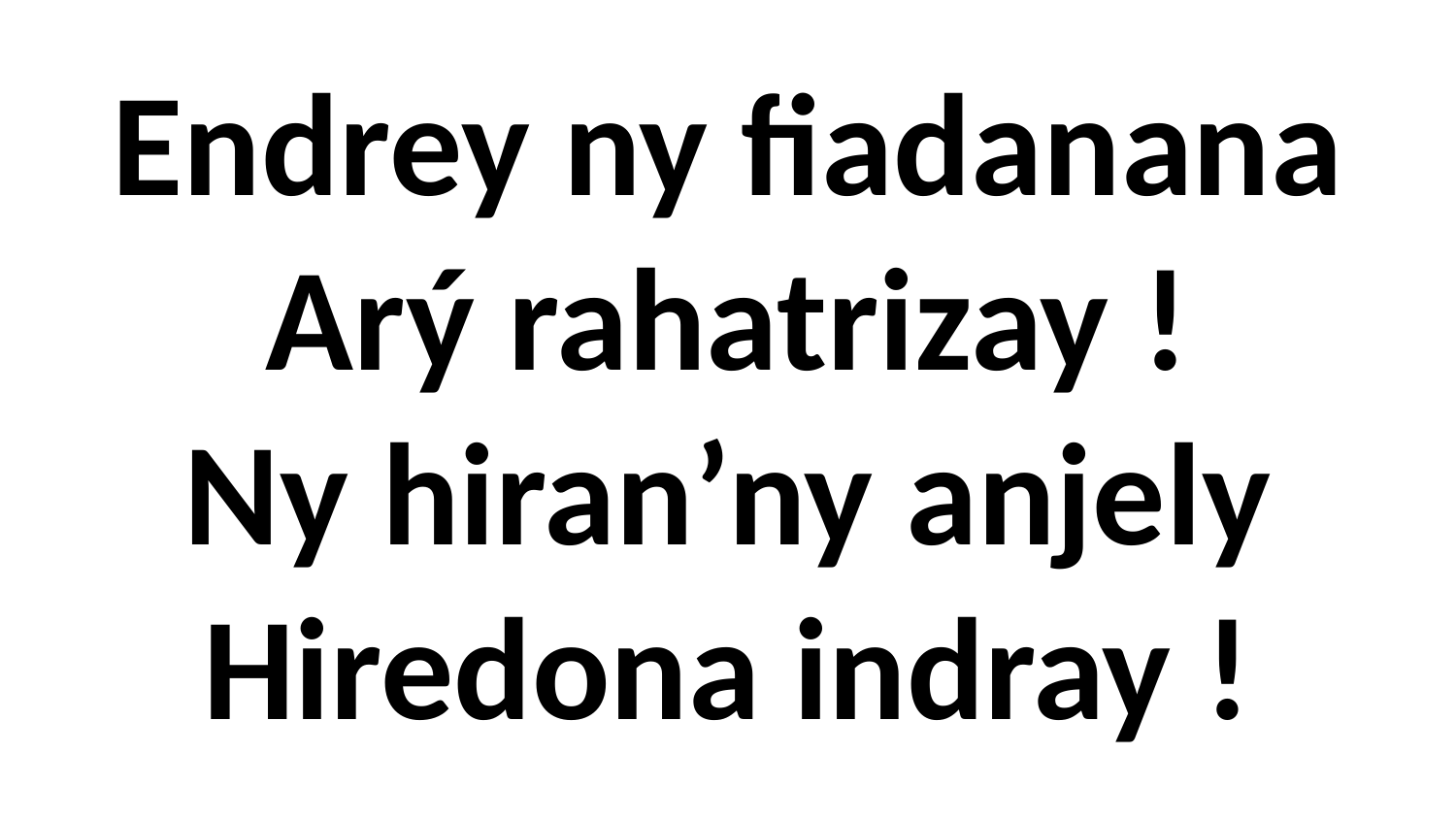

# Endrey ny fiadanana Arý rahatrizay ! Ny hiran’ny anjely Hiredona indray !